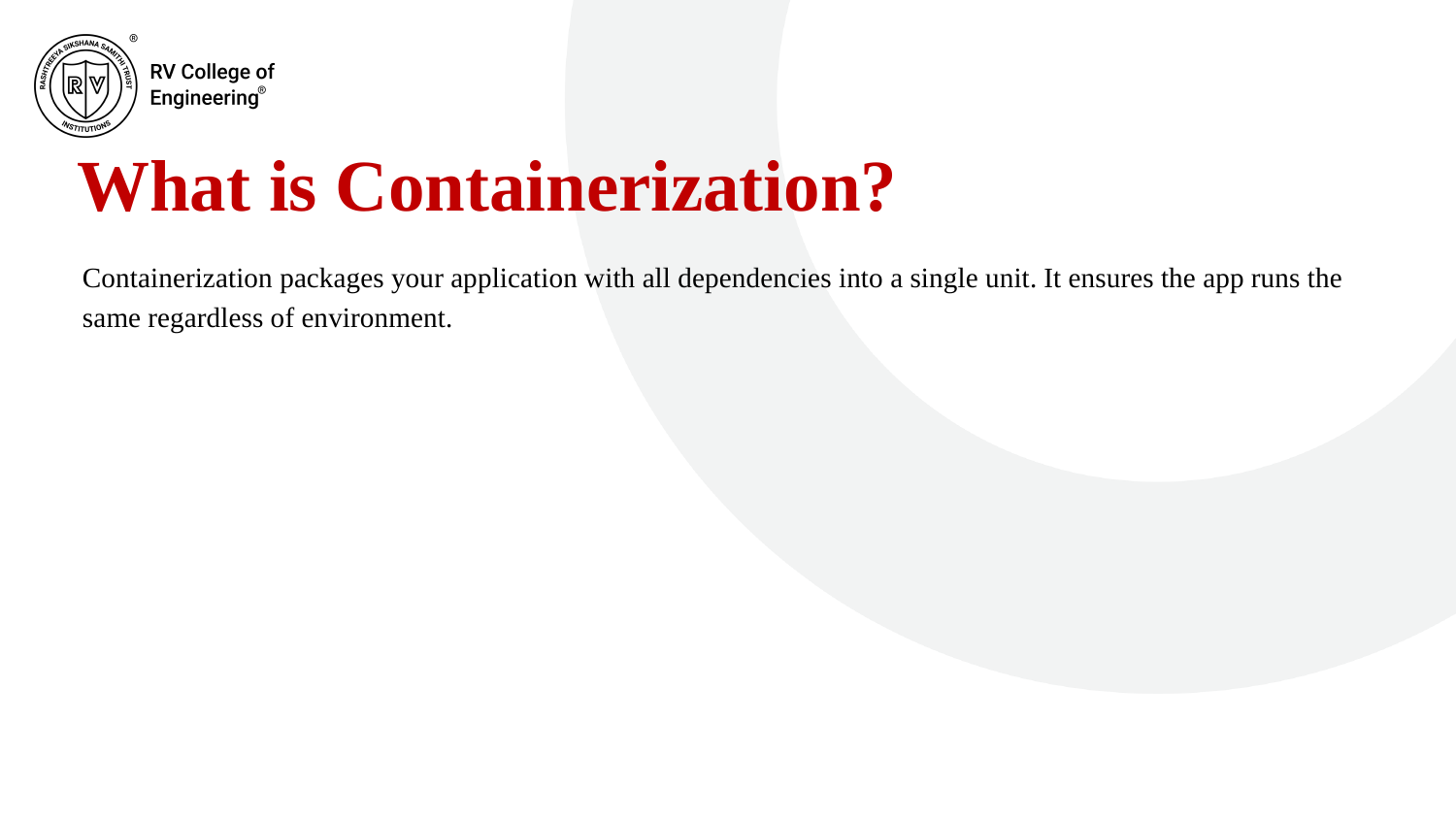

# What is Containerization?
Containerization packages your application with all dependencies into a single unit. It ensures the app runs the same regardless of environment.